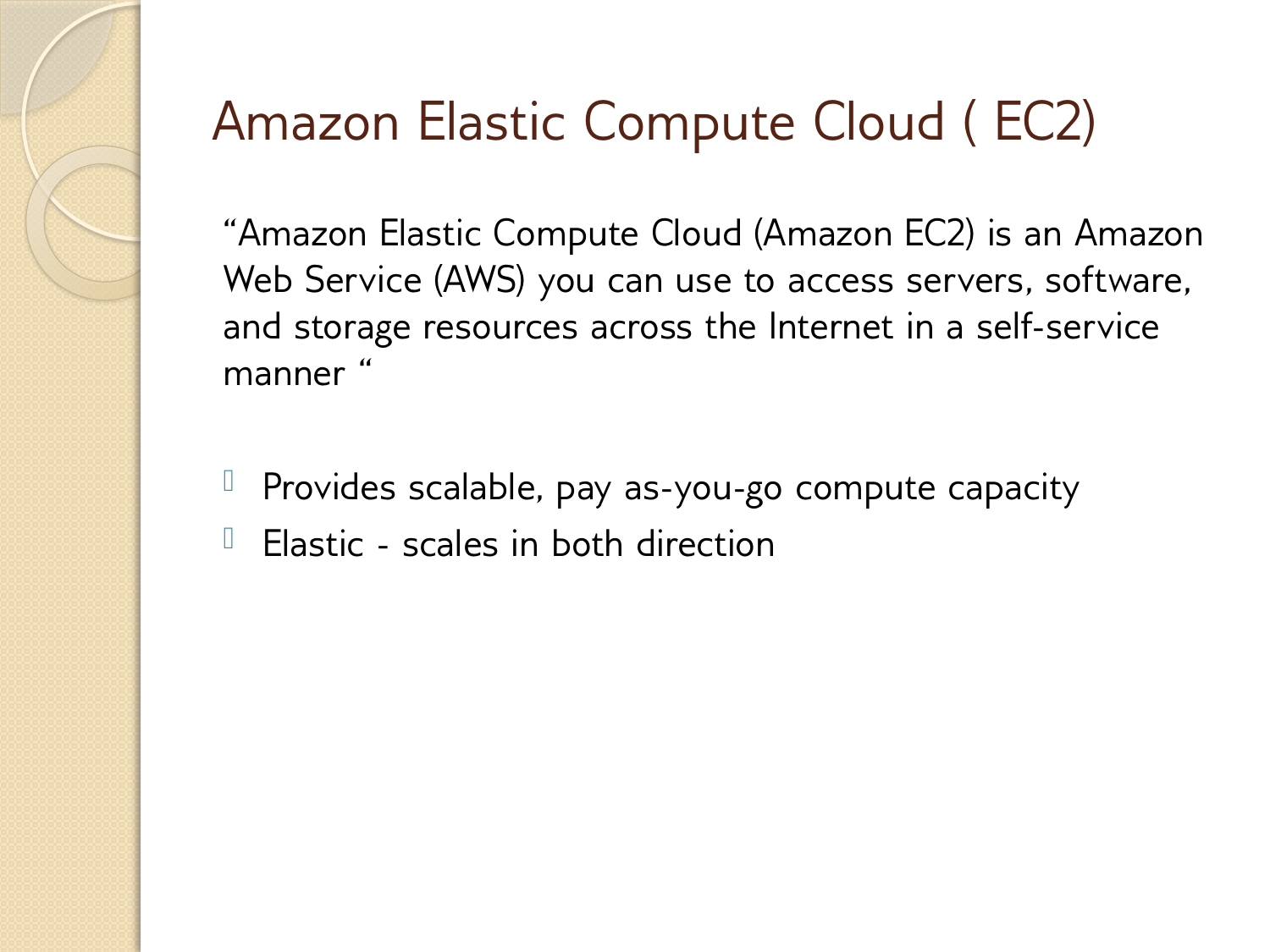

# Amazon Elastic Compute Cloud ( EC2)
“Amazon Elastic Compute Cloud (Amazon EC2) is an Amazon Web Service (AWS) you can use to access servers, software, and storage resources across the Internet in a self-service manner “

Provides scalable, pay as-you-go compute capacity
Elastic - scales in both direction